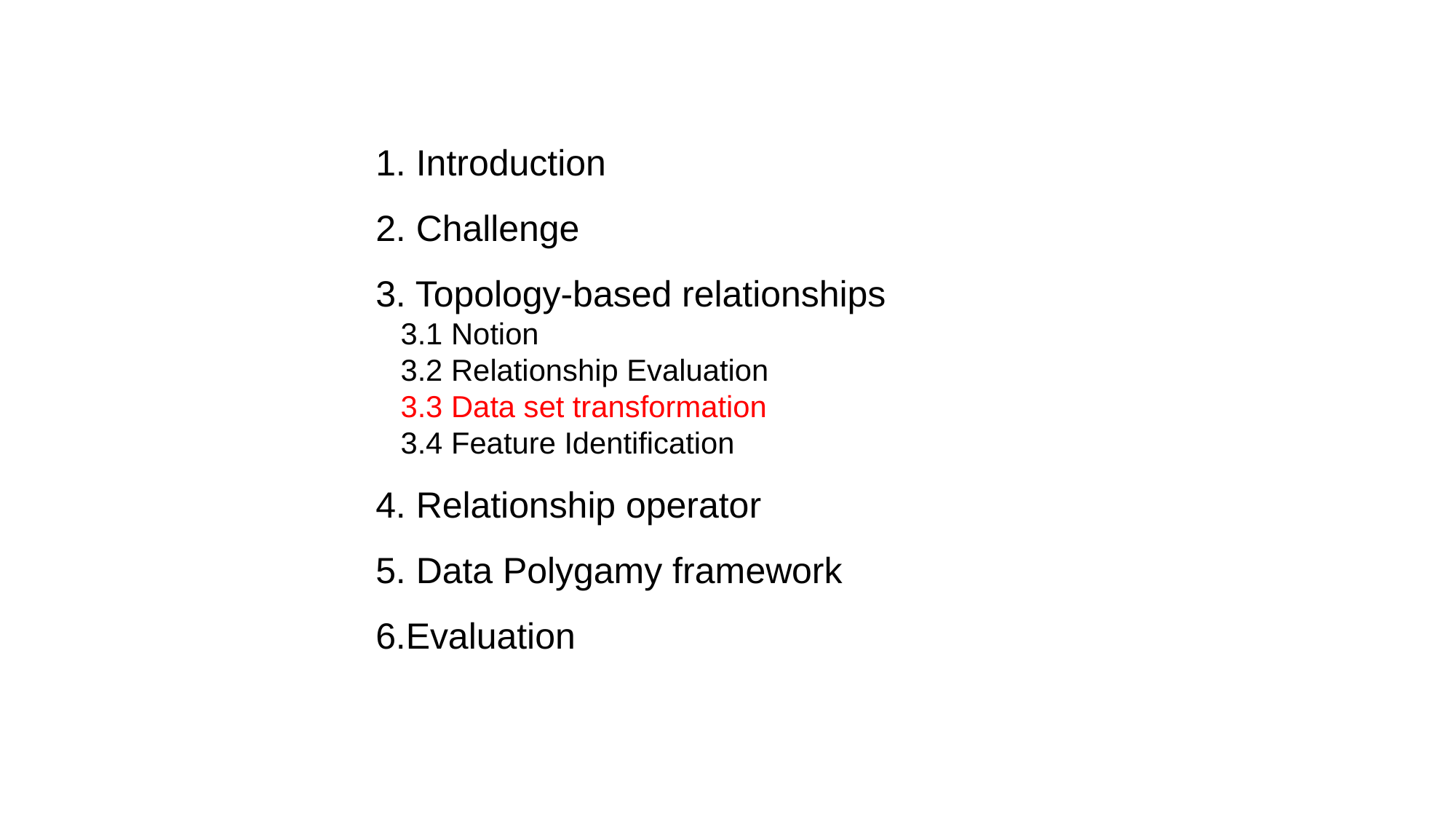

1. Introduction
2. Challenge
3. Topology-based relationships
   3.1 Notion
   3.2 Relationship Evaluation
   3.3 Data set transformation
   3.4 Feature Identification
4. Relationship operator
5. Data Polygamy framework
6.Evaluation